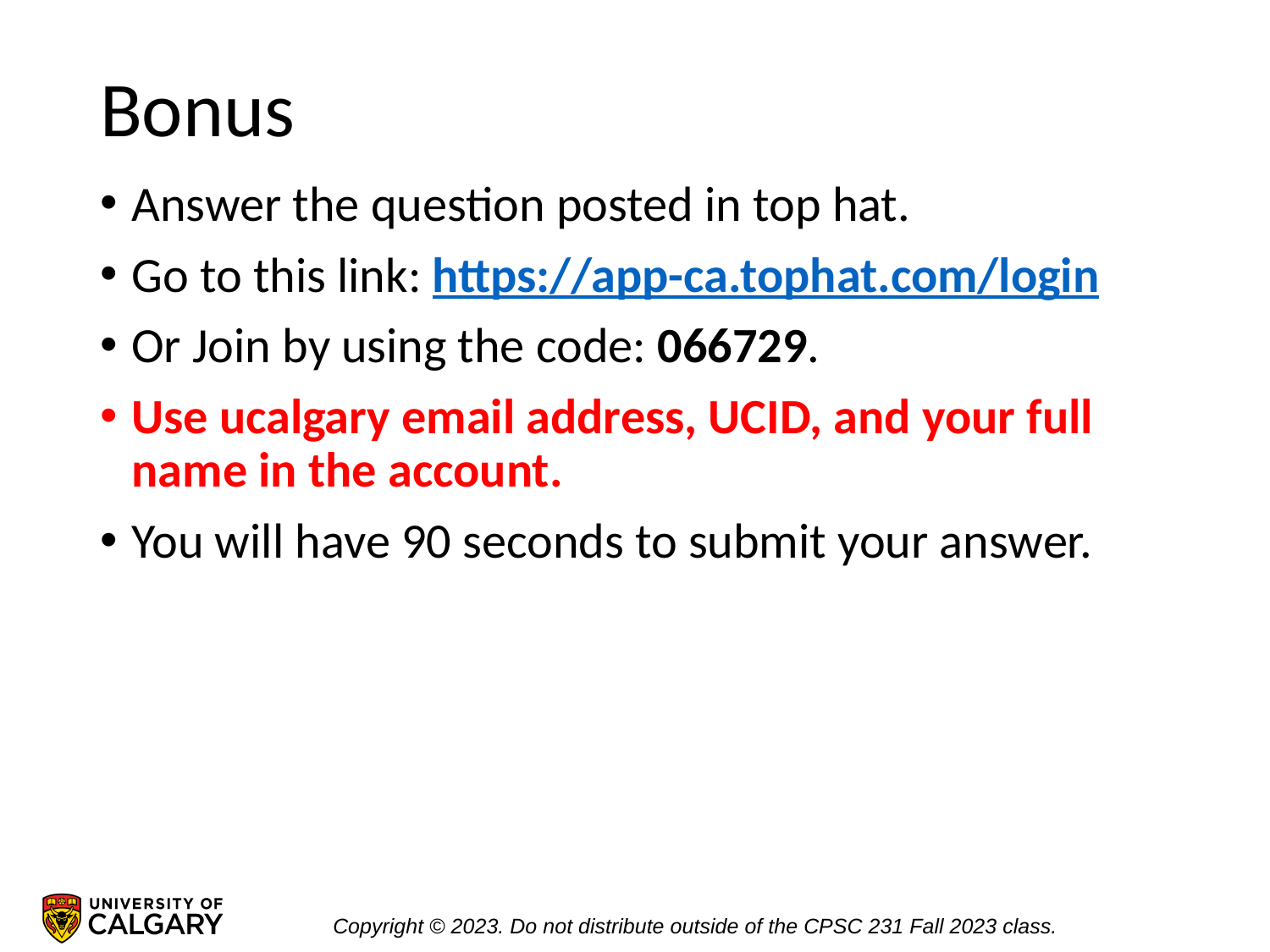

# Bonus
Answer the question posted in top hat.
Go to this link: https://app-ca.tophat.com/login
Or Join by using the code: 066729.
Use ucalgary email address, UCID, and your full name in the account.
You will have 90 seconds to submit your answer.